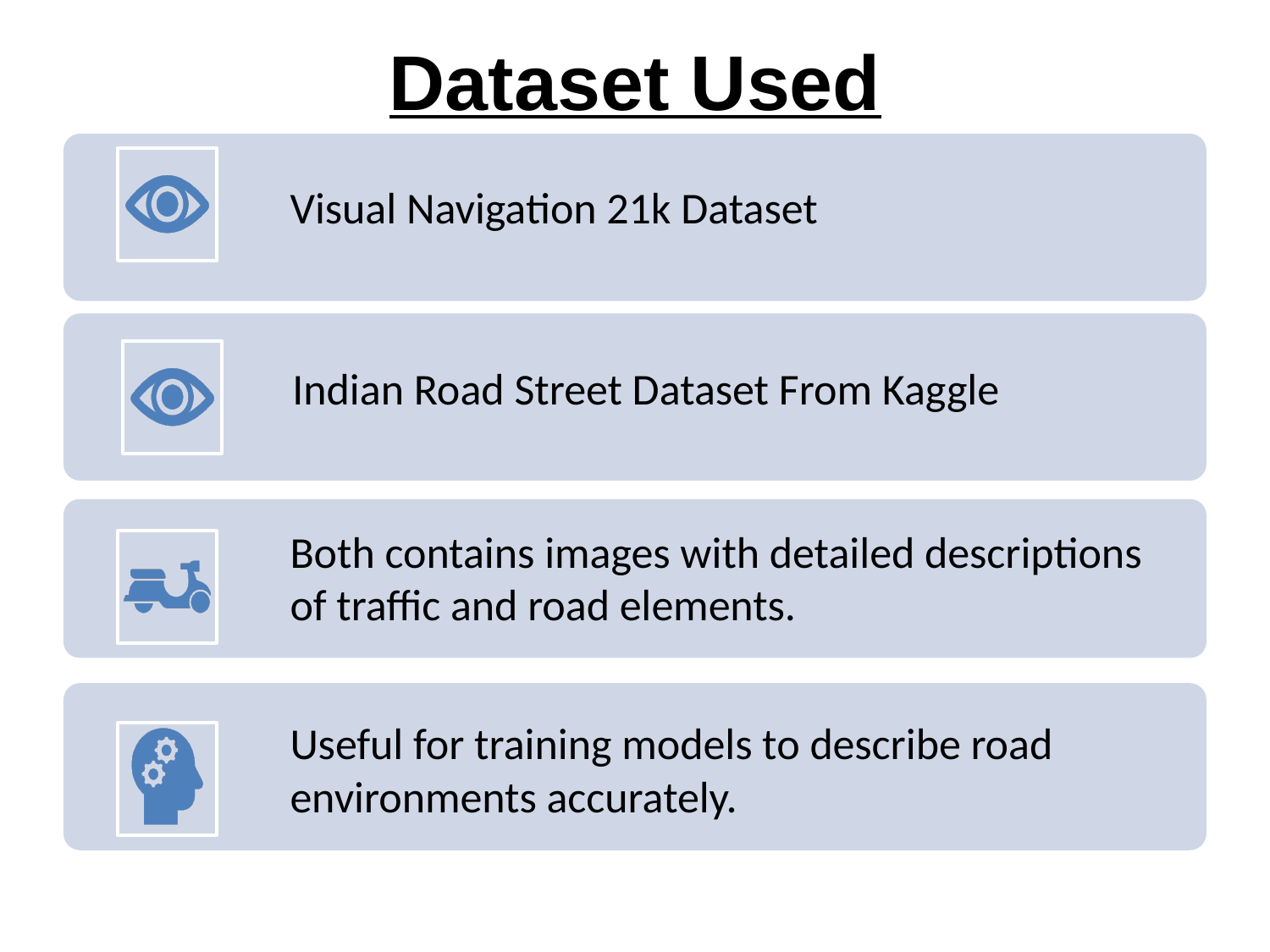

# Dataset Used
Visual Navigation 21k Dataset

Both contains images with detailed descriptions of traffic and road elements.

Useful for training models to describe road environments accurately.

Indian Road Street Dataset From Kaggle